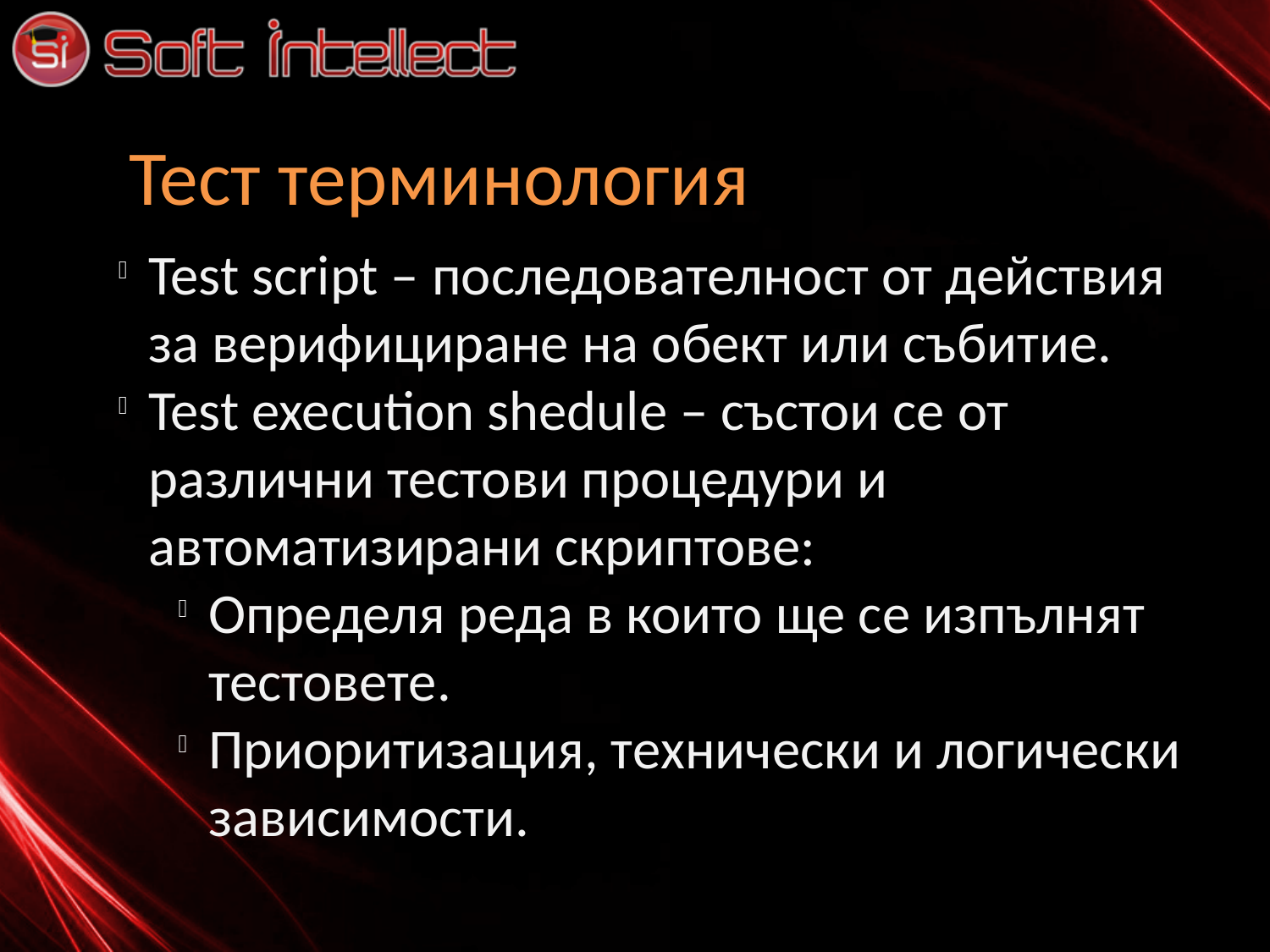

Тест терминология
Test script – последователност от действия за верифициране на обект или събитие.
Test execution shedule – състои се от различни тестови процедури и автоматизирани скриптове:
Определя реда в които ще се изпълнят тестовете.
Приоритизация, технически и логически зависимости.